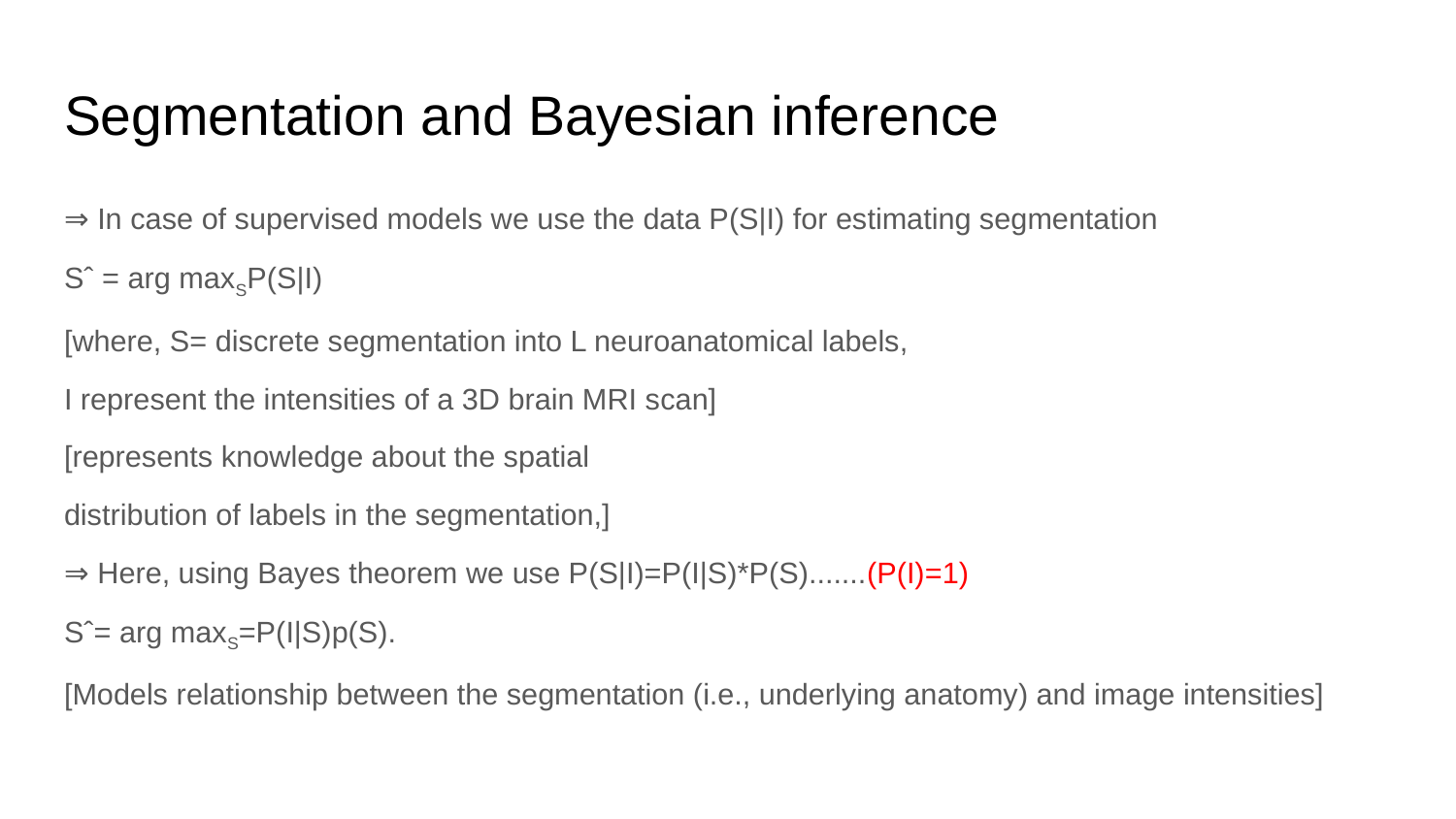

# Segmentation and Bayesian inference
⇒ In case of supervised models we use the data P(S|I) for estimating segmentation
Sˆ = arg maxSP(S|I)
[where, S= discrete segmentation into L neuroanatomical labels,
I represent the intensities of a 3D brain MRI scan]
[represents knowledge about the spatial
distribution of labels in the segmentation,]
⇒ Here, using Bayes theorem we use P(S|I)=P(I|S)*P(S).......(P(I)=1)
Sˆ= arg maxS=P(I|S)p(S).
[Models relationship between the segmentation (i.e., underlying anatomy) and image intensities]